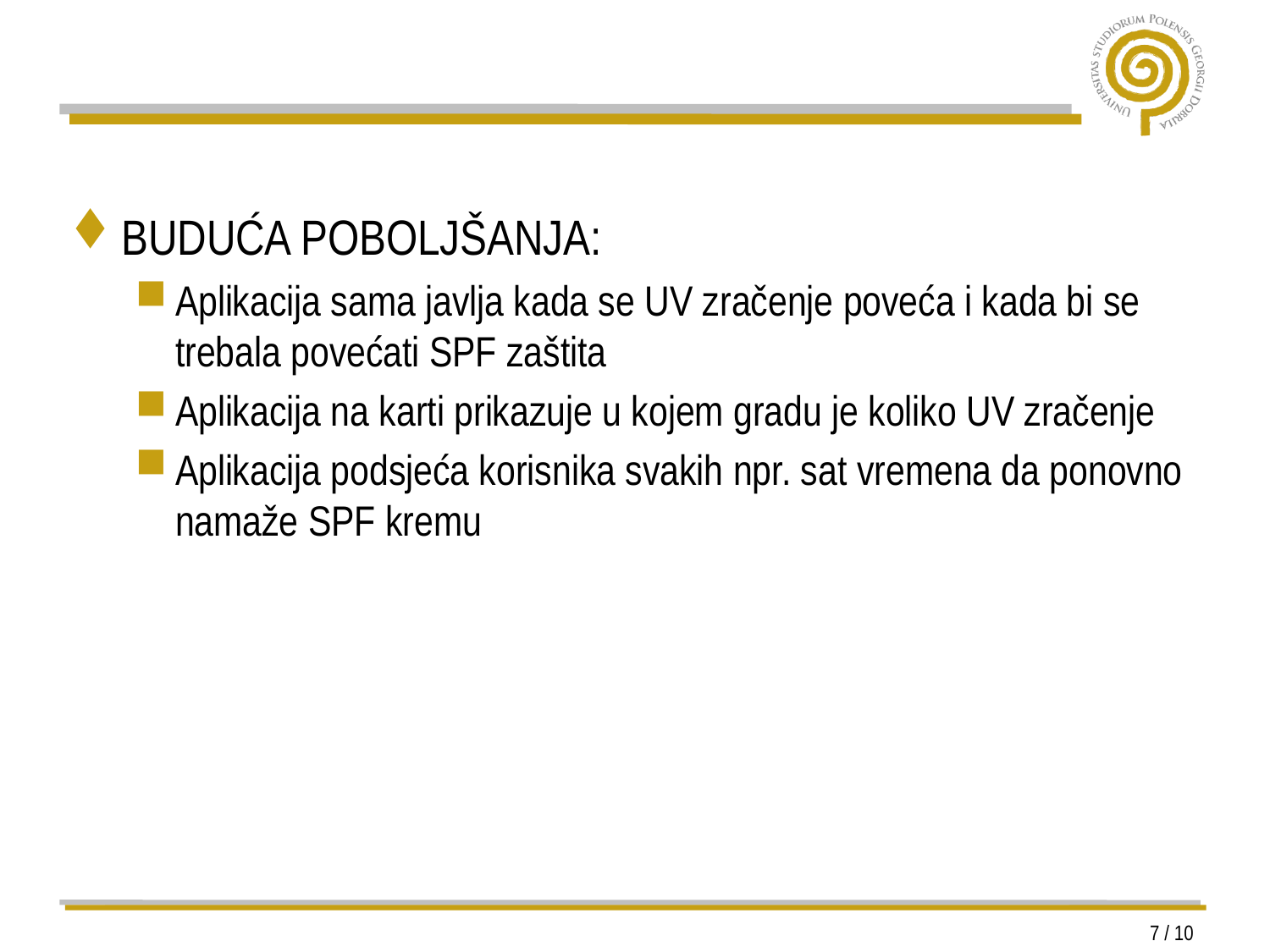

BUDUĆA POBOLJŠANJA:
Aplikacija sama javlja kada se UV zračenje poveća i kada bi se trebala povećati SPF zaštita
Aplikacija na karti prikazuje u kojem gradu je koliko UV zračenje
Aplikacija podsjeća korisnika svakih npr. sat vremena da ponovno namaže SPF kremu

7 / 10